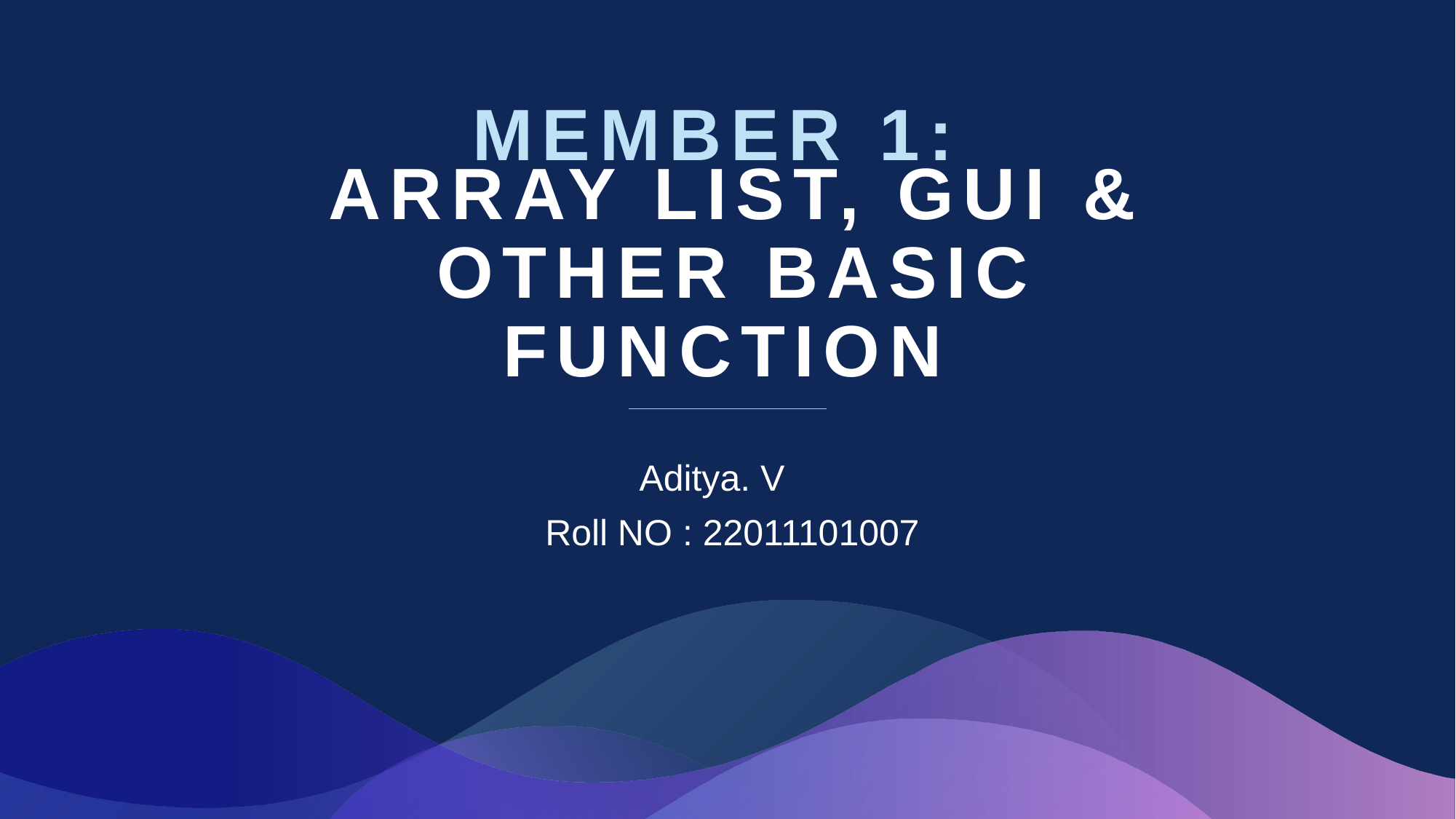

Member 1:
# Array list, GUI & Other Basic Function
Aditya. V
 Roll NO : 22011101007